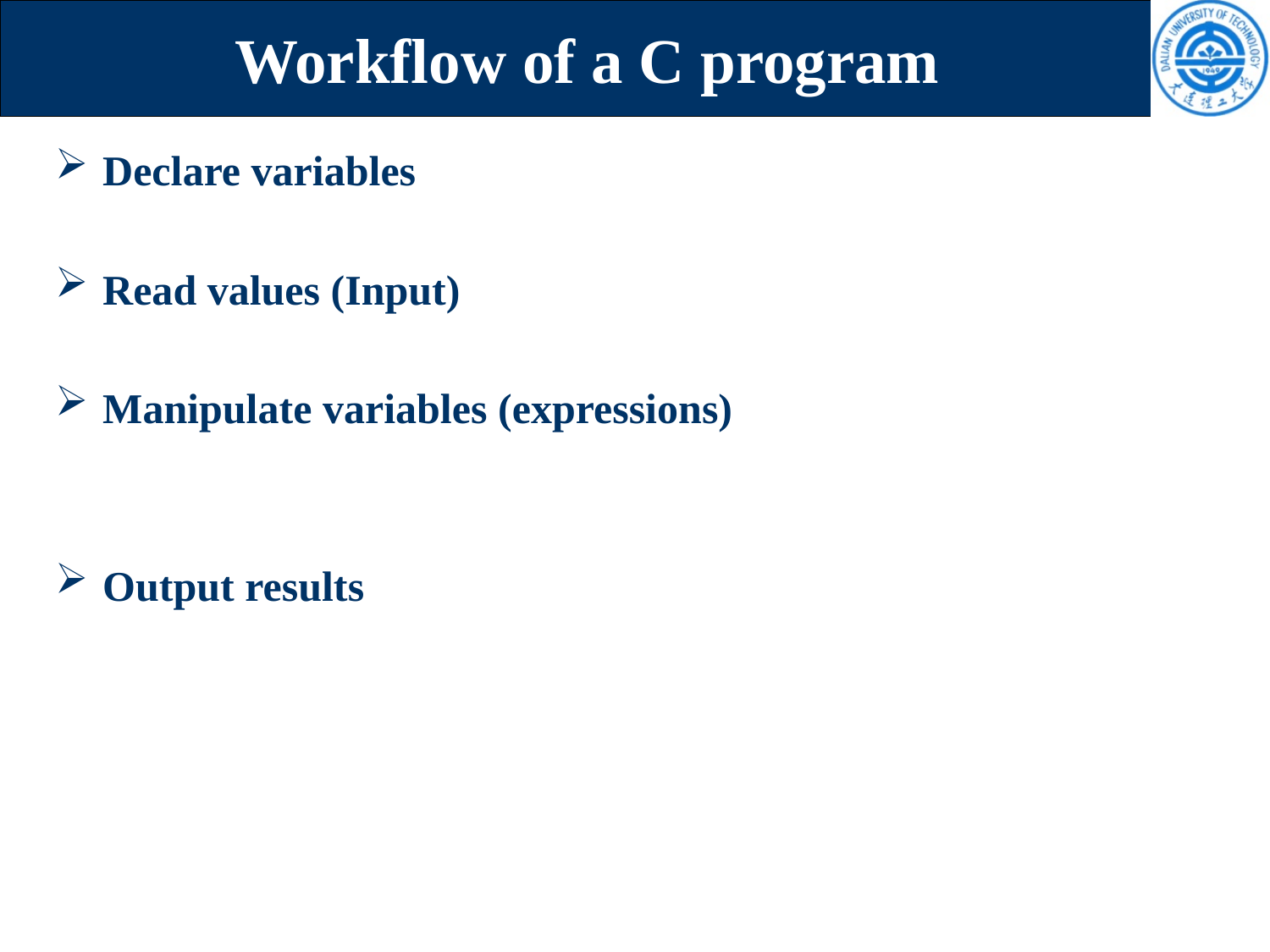

# Workflow of a C program
Declare variables

Read values (Input)

Manipulate variables (expressions)

Output results